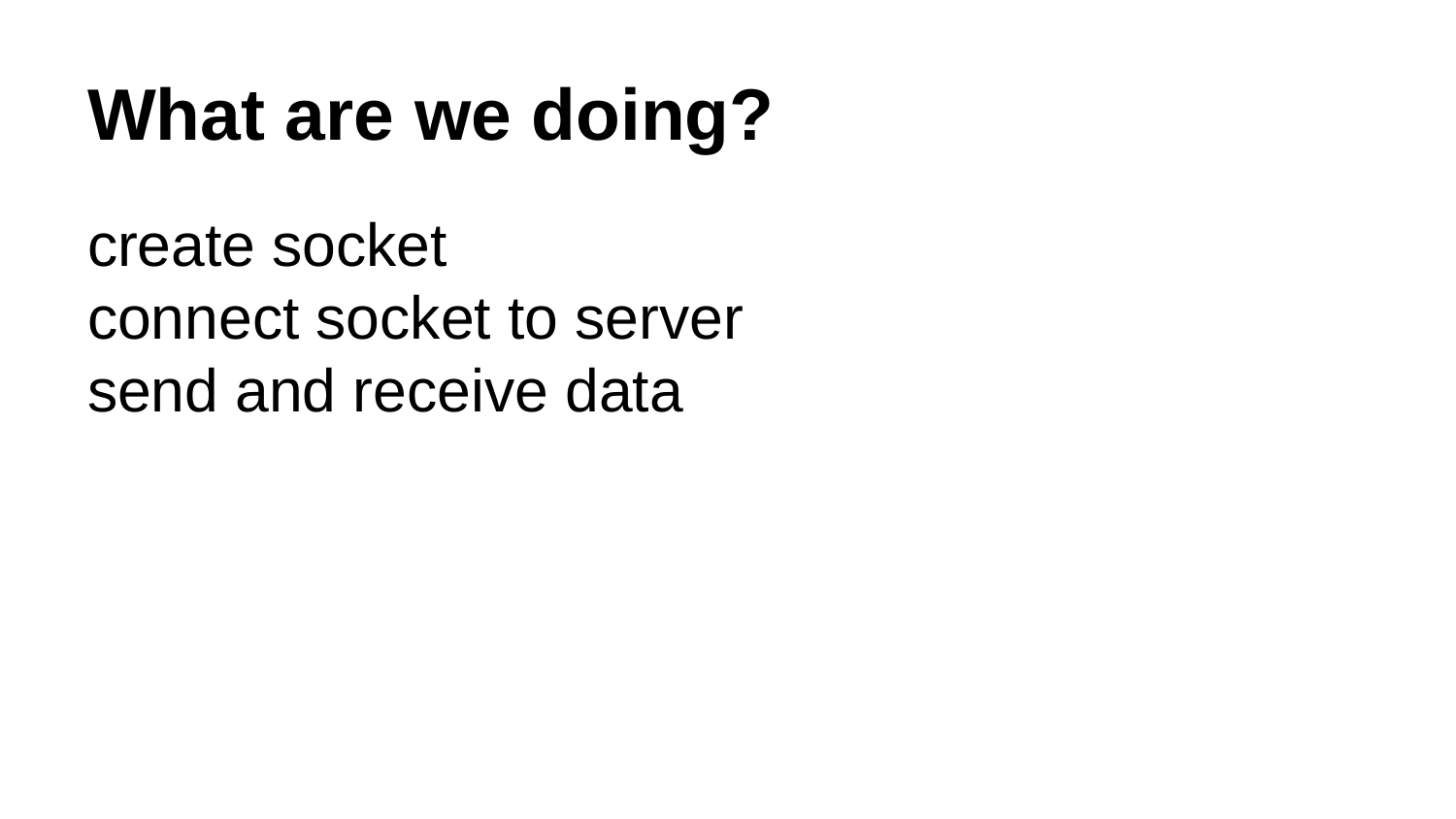

# What are we doing?
create socket
connect socket to server
send and receive data